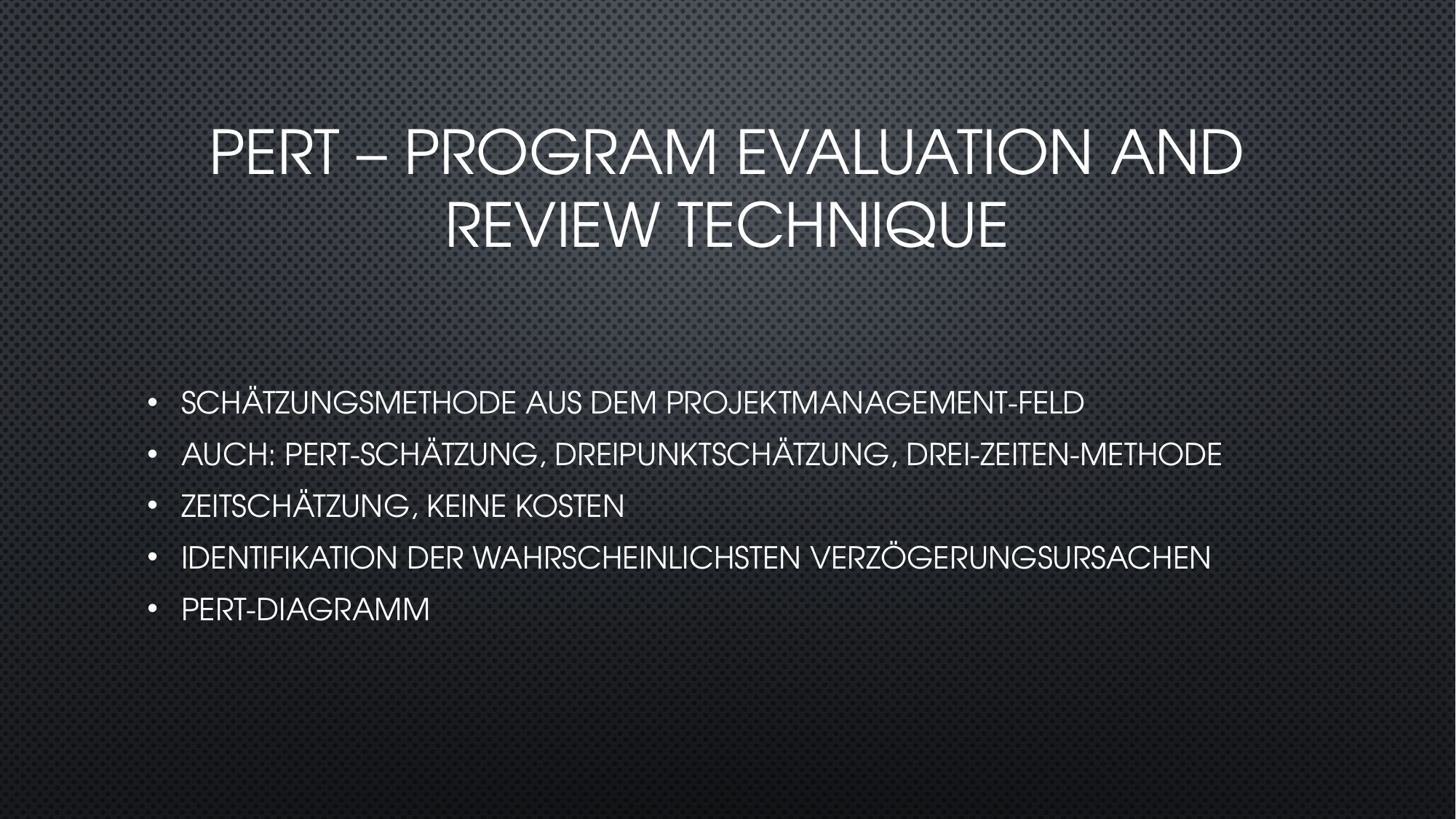

# PERT – Program evaluation and review technique
Schätzungsmethode aus dem Projektmanagement-Feld
Auch: PERT-Schätzung, Dreipunktschätzung, Drei-Zeiten-Methode
Zeitschätzung, keine Kosten
Identifikation der wahrscheinlichsten Verzögerungsursachen
PERT-Diagramm